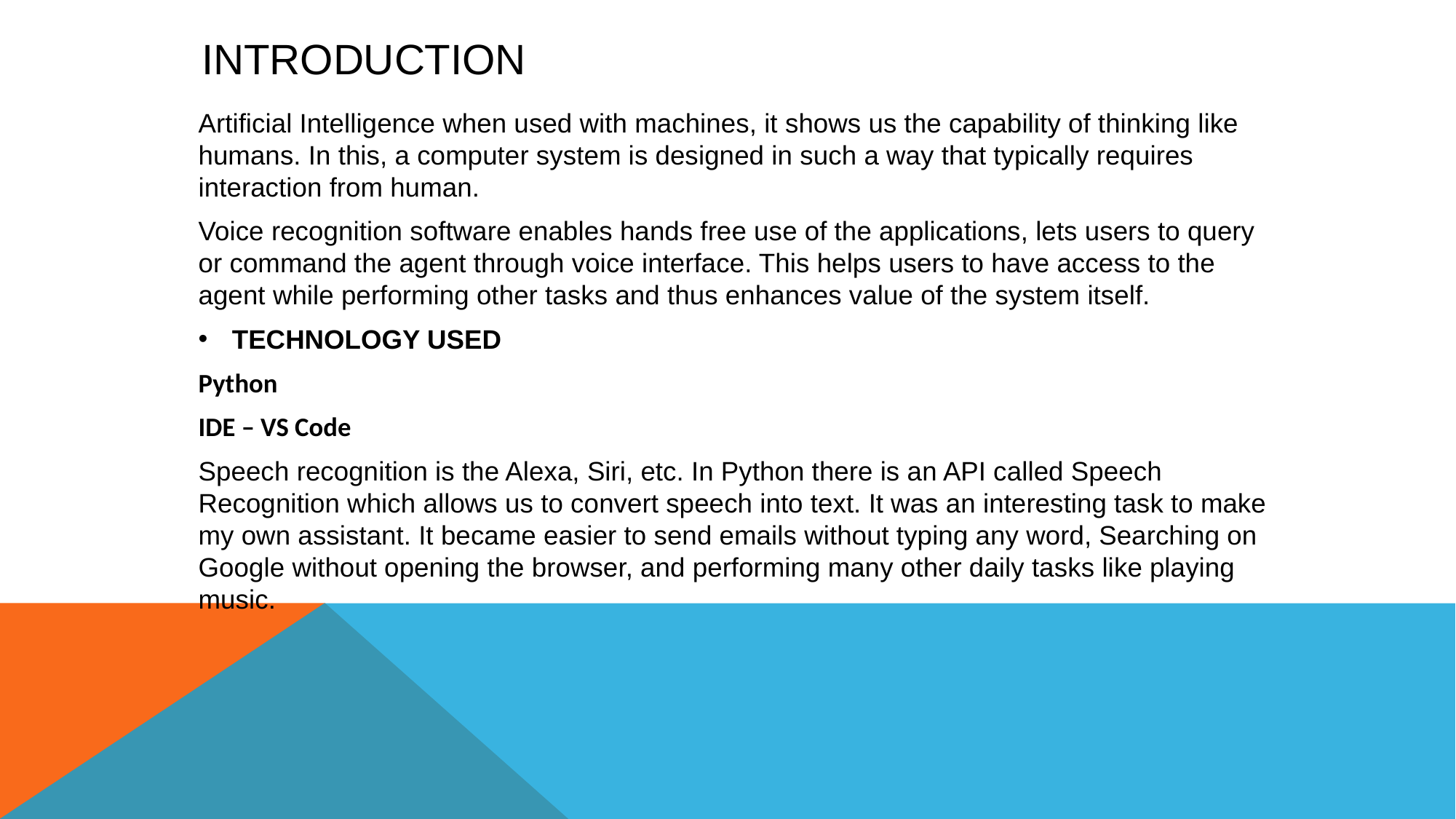

# INTRODUCTION
Artificial Intelligence when used with machines, it shows us the capability of thinking like humans. In this, a computer system is designed in such a way that typically requires interaction from human.
Voice recognition software enables hands free use of the applications, lets users to query or command the agent through voice interface. This helps users to have access to the agent while performing other tasks and thus enhances value of the system itself.
TECHNOLOGY USED
Python
IDE – VS Code
Speech recognition is the Alexa, Siri, etc. In Python there is an API called Speech Recognition which allows us to convert speech into text. It was an interesting task to make my own assistant. It became easier to send emails without typing any word, Searching on Google without opening the browser, and performing many other daily tasks like playing music.